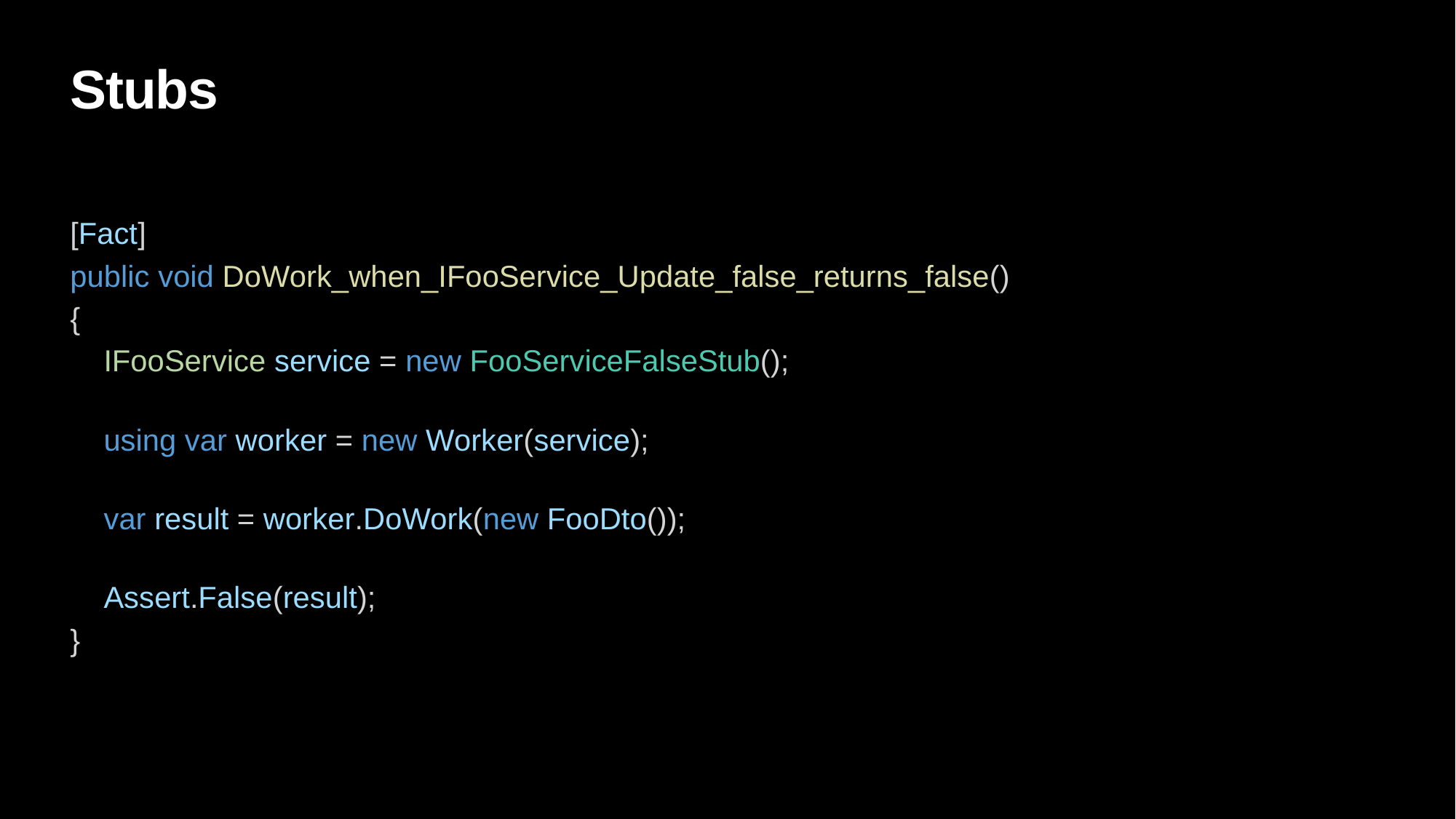

# Stubs

[Fact]
public void DoWork_when_IFooService_Update_false_returns_false()
{
    IFooService service = new FooServiceFalseStub();
    using var worker = new Worker(service);
    var result = worker.DoWork(new FooDto());
    Assert.False(result);
}